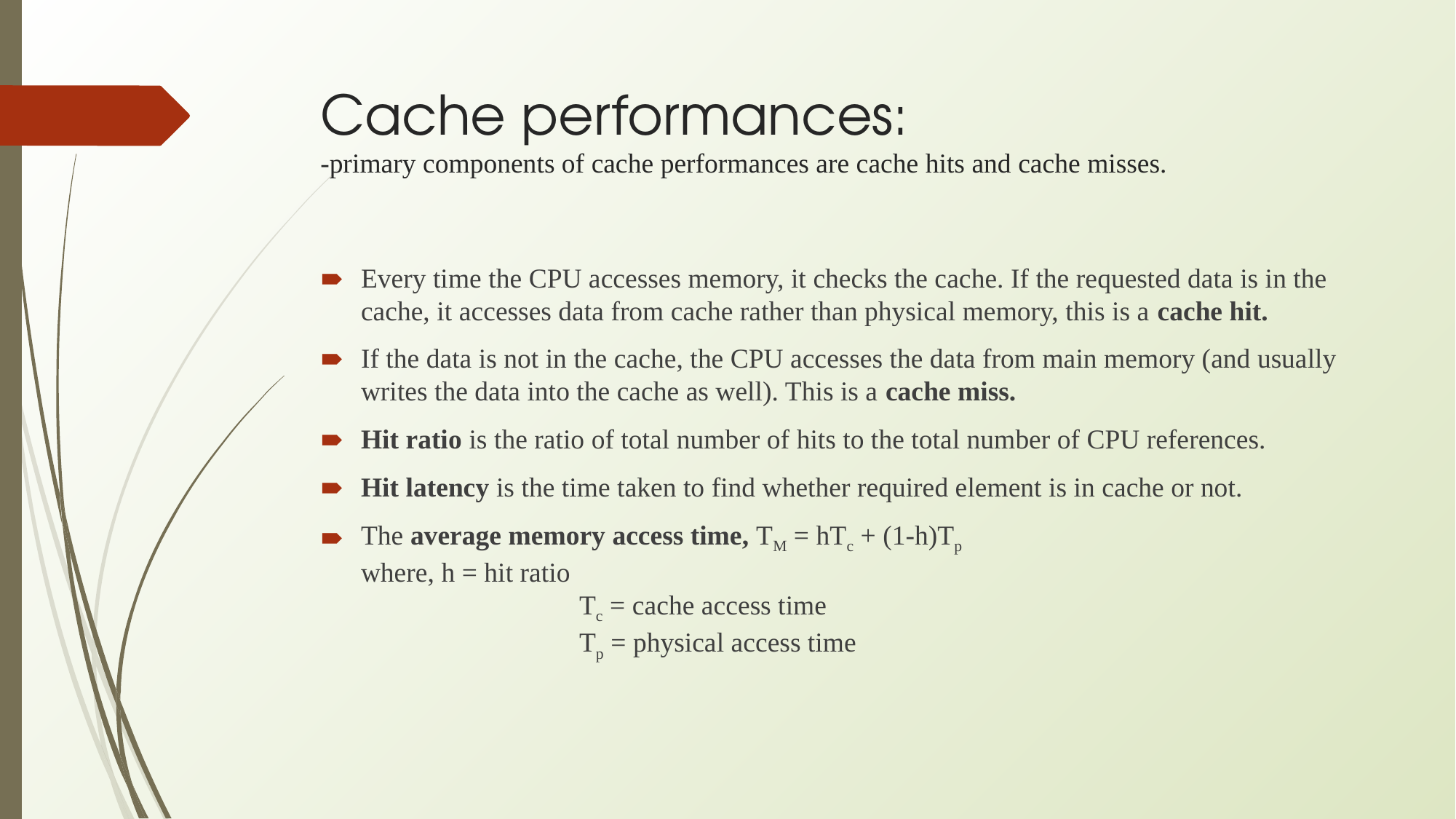

# Cache performances: -primary components of cache performances are cache hits and cache misses.
Every time the CPU accesses memory, it checks the cache. If the requested data is in the cache, it accesses data from cache rather than physical memory, this is a cache hit.
If the data is not in the cache, the CPU accesses the data from main memory (and usually writes the data into the cache as well). This is a cache miss.
Hit ratio is the ratio of total number of hits to the total number of CPU references.
Hit latency is the time taken to find whether required element is in cache or not.
The average memory access time, TM = hTc + (1-h)Tp
where, h = hit ratio
		Tc = cache access time
		Tp = physical access time